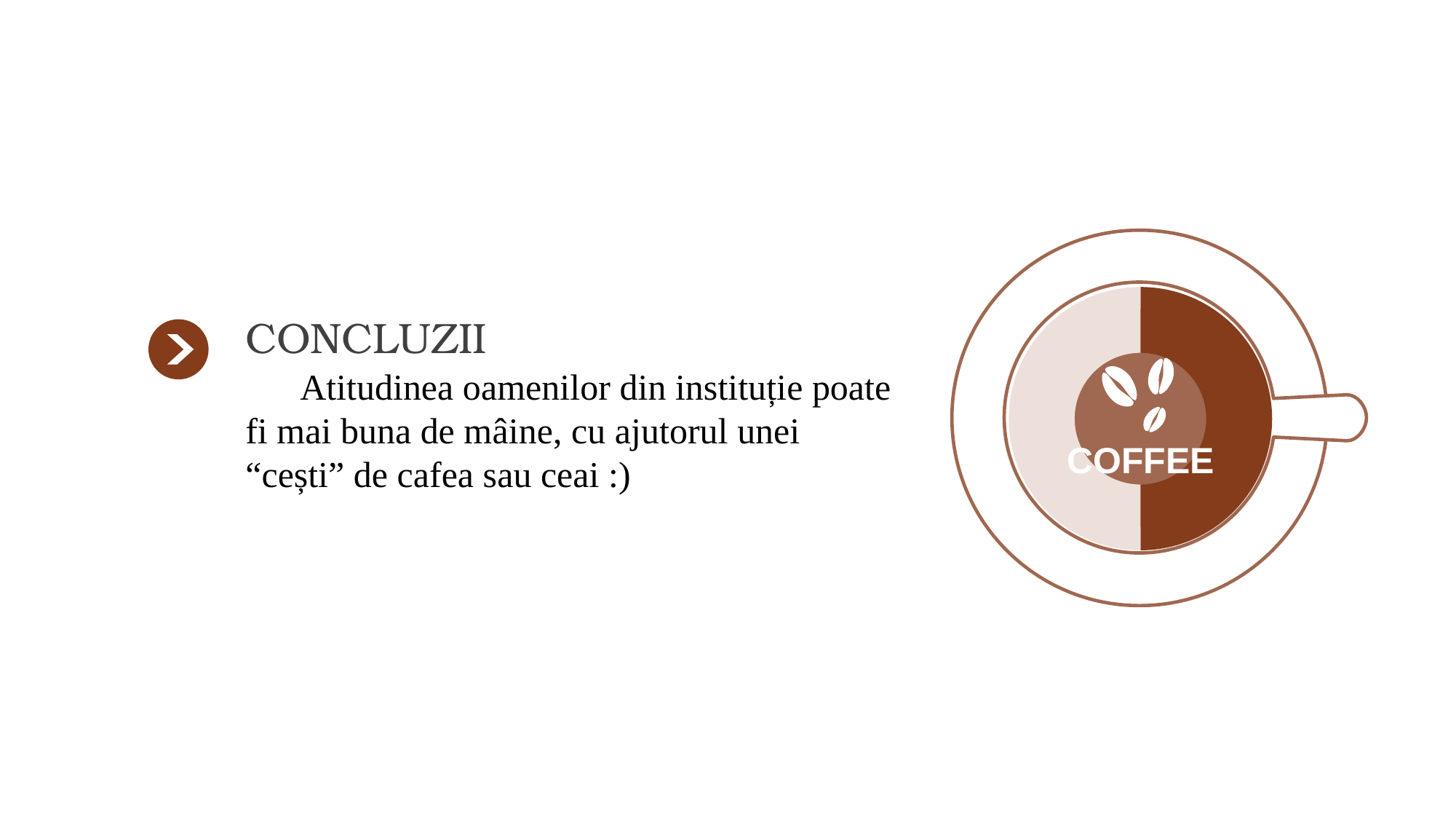

### Chart

| Category | % |
|---|---|
| colored | 50.0 |
| blank | 50.0 |
CONCLUZII
Atitudinea oamenilor din instituție poate fi mai buna de mâine, cu ajutorul unei “cești” de cafea sau ceai :)

COFFEE